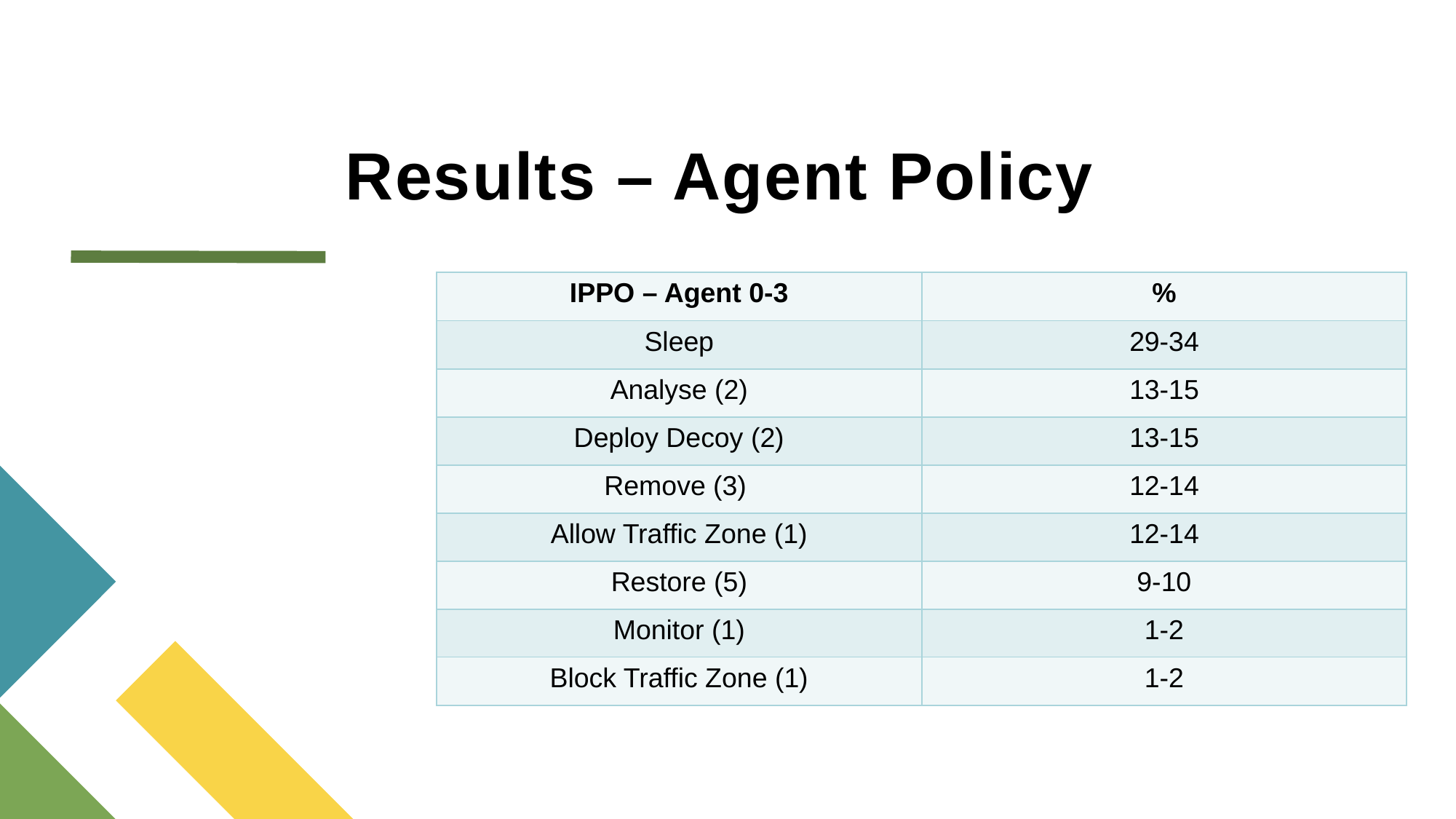

# Results – Agent Policy

| IPPO – Agent 0-3 | % |
| --- | --- |
| Sleep | 29-34 |
| Analyse (2) | 13-15 |
| Deploy Decoy (2) | 13-15 |
| Remove (3) | 12-14 |
| Allow Traffic Zone (1) | 12-14 |
| Restore (5) | 9-10 |
| Monitor (1) | 1-2 |
| Block Traffic Zone (1) | 1-2 |